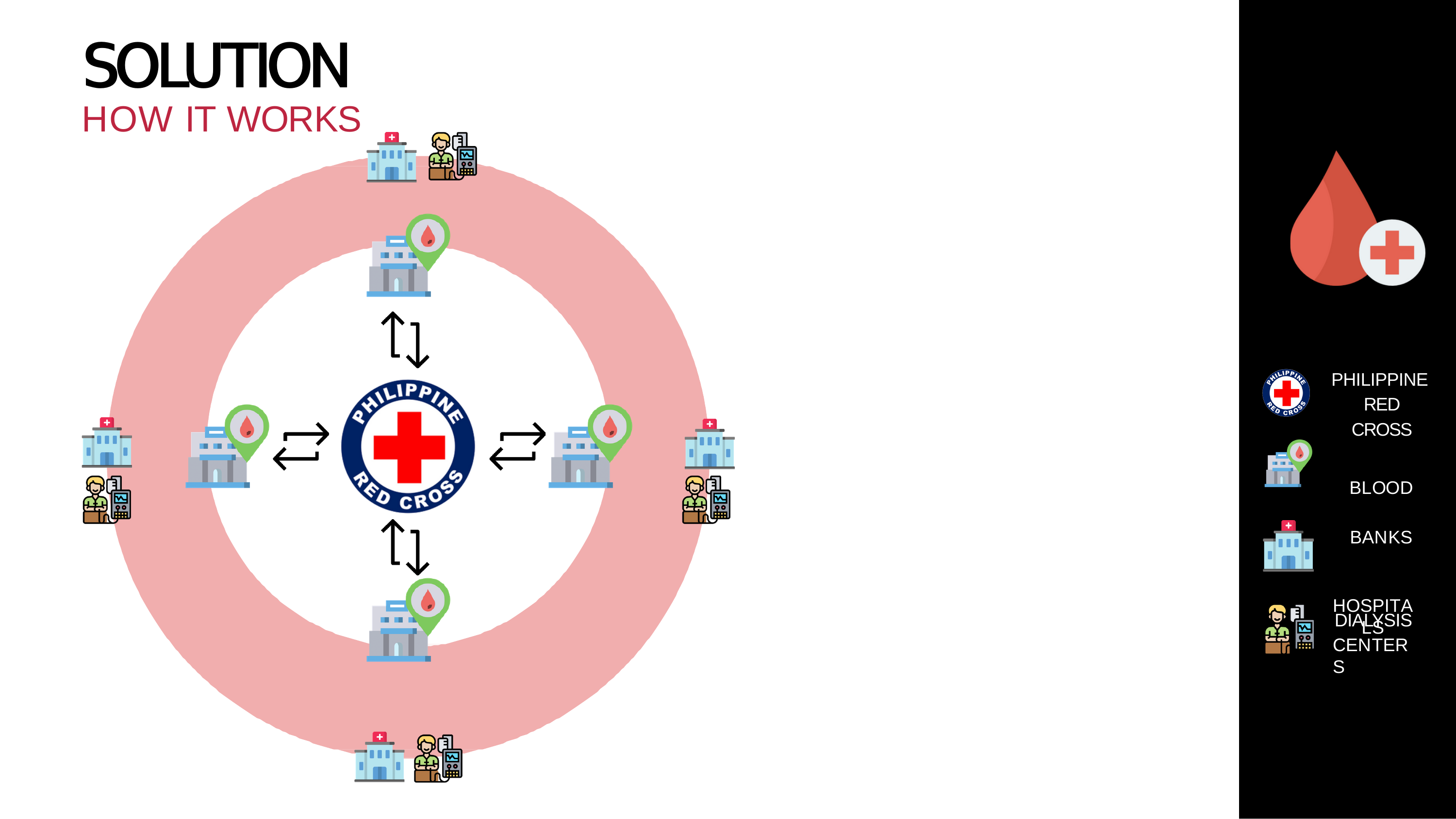

# SOLUTION
HOW IT WORKS

PHILIPPINE  RED CROSS

BLOOD  BANKS

HOSPITALS

DIALYSIS
CENTERS